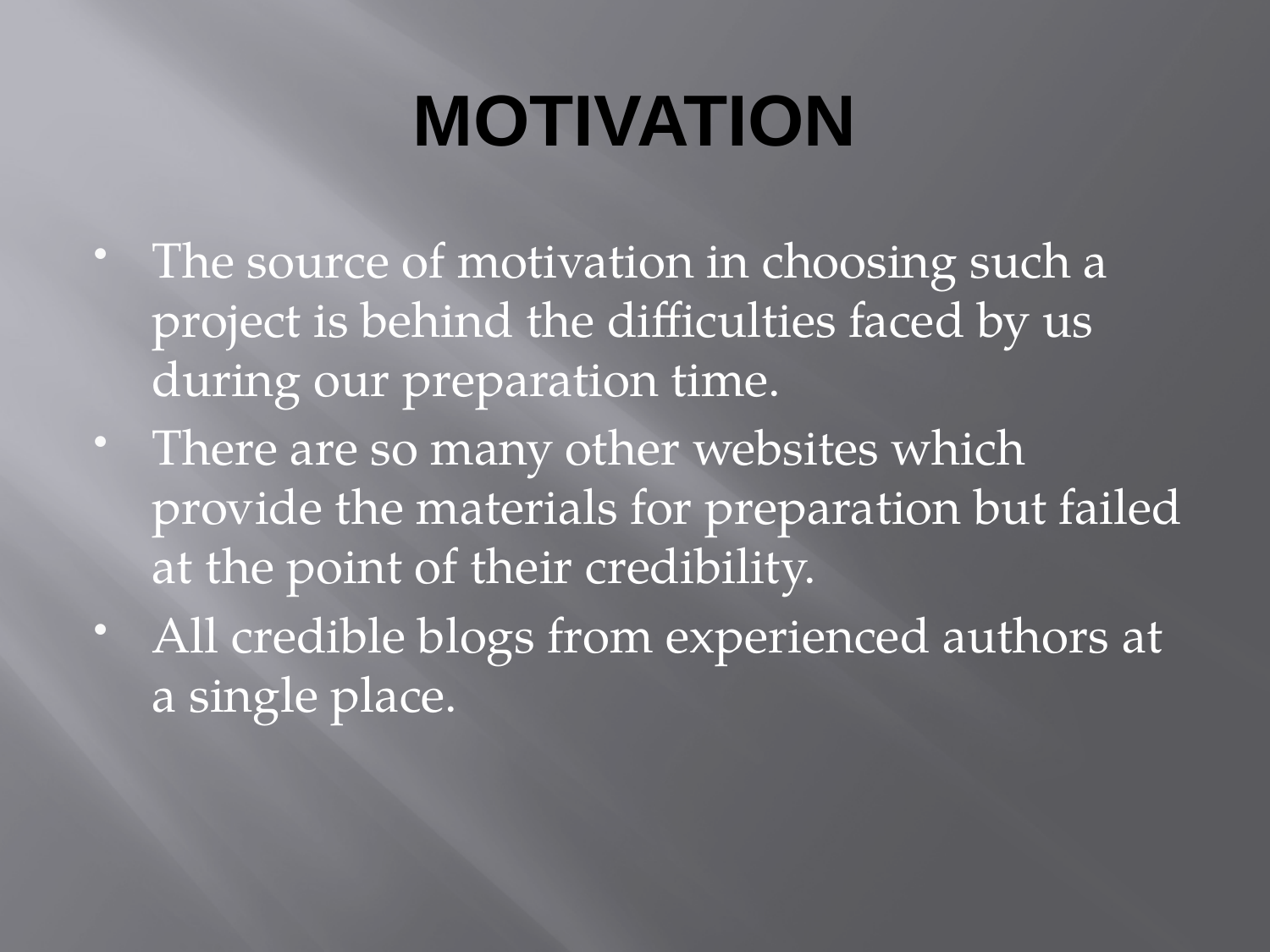

# MOTIVATION
The source of motivation in choosing such a project is behind the difficulties faced by us during our preparation time.
There are so many other websites which provide the materials for preparation but failed at the point of their credibility.
All credible blogs from experienced authors at a single place.